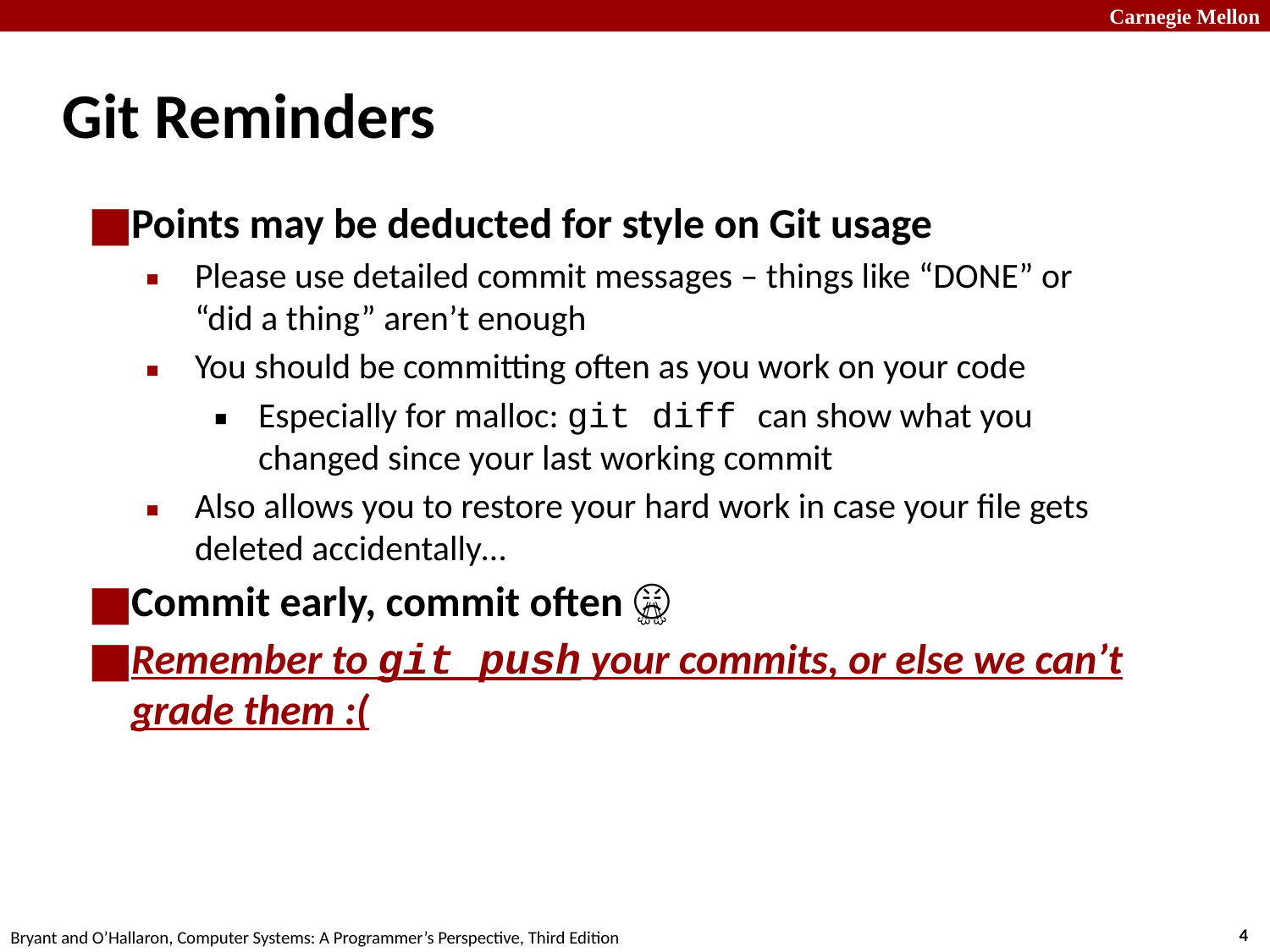

# Git Reminders
Points may be deducted for style on Git usage
Please use detailed commit messages – things like “DONE” or “did a thing” aren’t enough
You should be committing often as you work on your code
Especially for malloc: git diff can show what you changed since your last working commit
Also allows you to restore your hard work in case your file gets deleted accidentally…
Commit early, commit often 😤
Remember to git push your commits, or else we can’t grade them :(